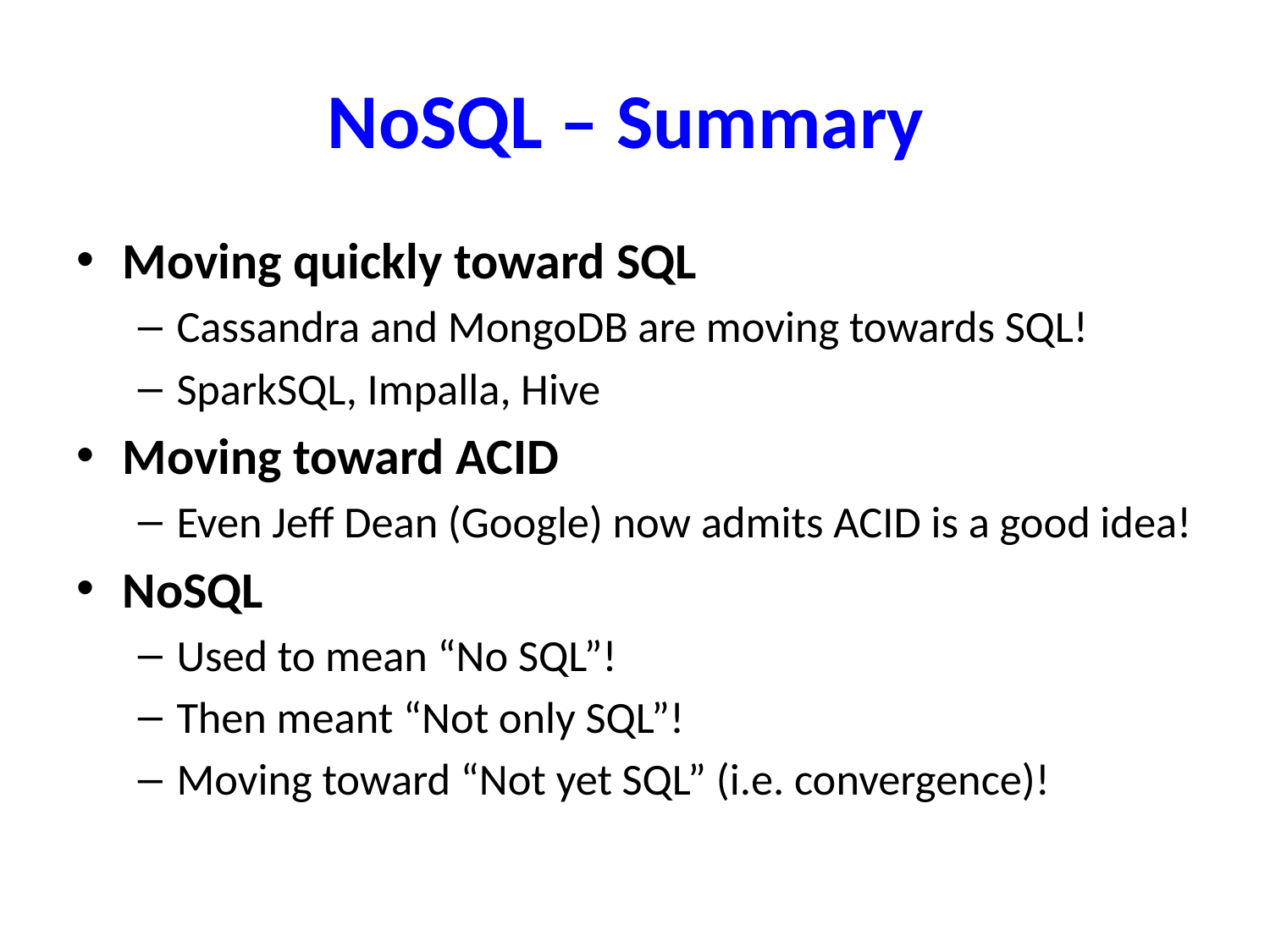

# NoSQL – Summary
Moving quickly toward SQL
Cassandra and MongoDB are moving towards SQL!
SparkSQL, Impalla, Hive
Moving toward ACID
Even Jeff Dean (Google) now admits ACID is a good idea!
NoSQL
Used to mean “No SQL”!
Then meant “Not only SQL”!
Moving toward “Not yet SQL” (i.e. convergence)!